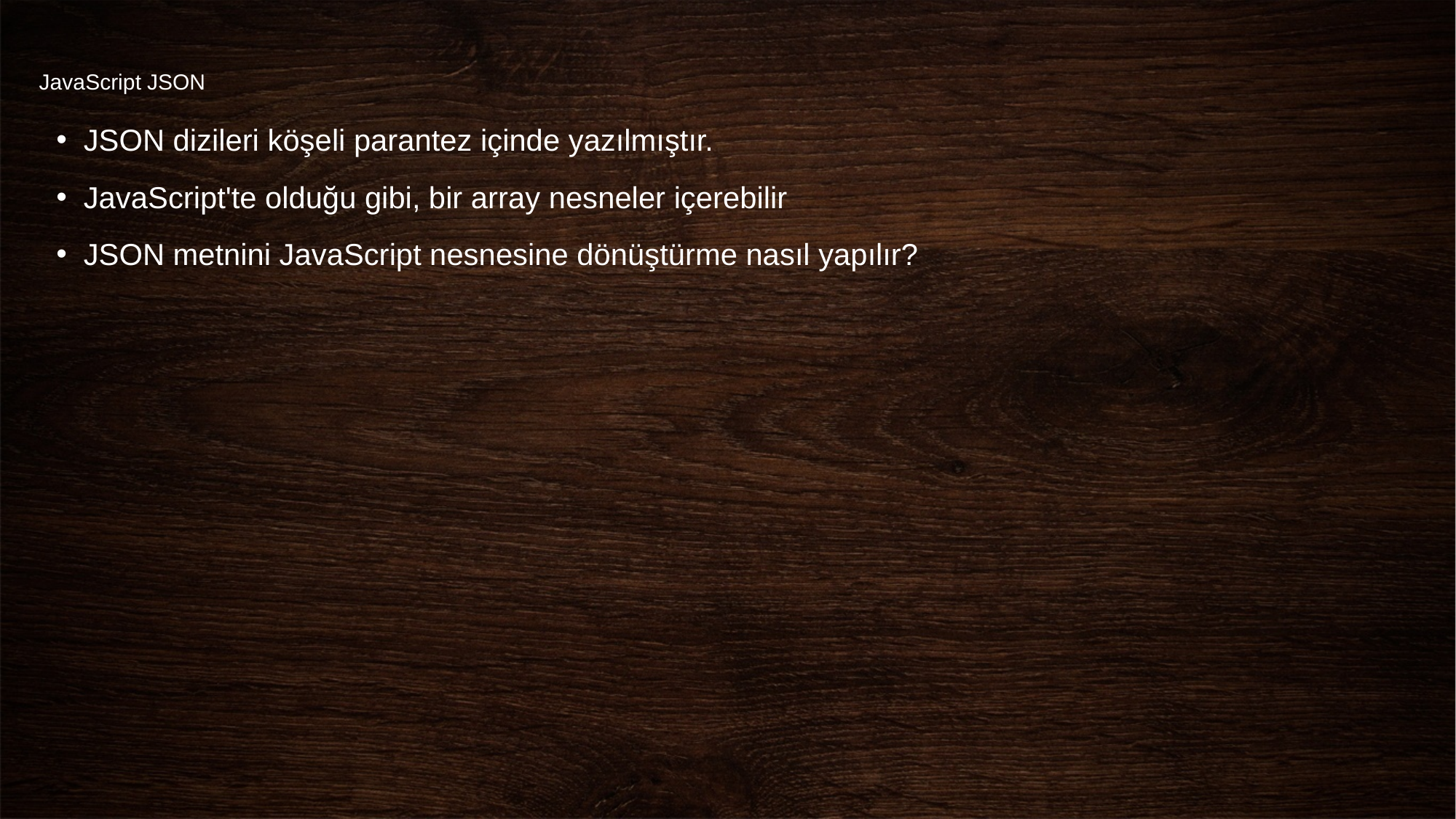

# JavaScript JSON
JSON dizileri köşeli parantez içinde yazılmıştır.
JavaScript'te olduğu gibi, bir array nesneler içerebilir
JSON metnini JavaScript nesnesine dönüştürme nasıl yapılır?